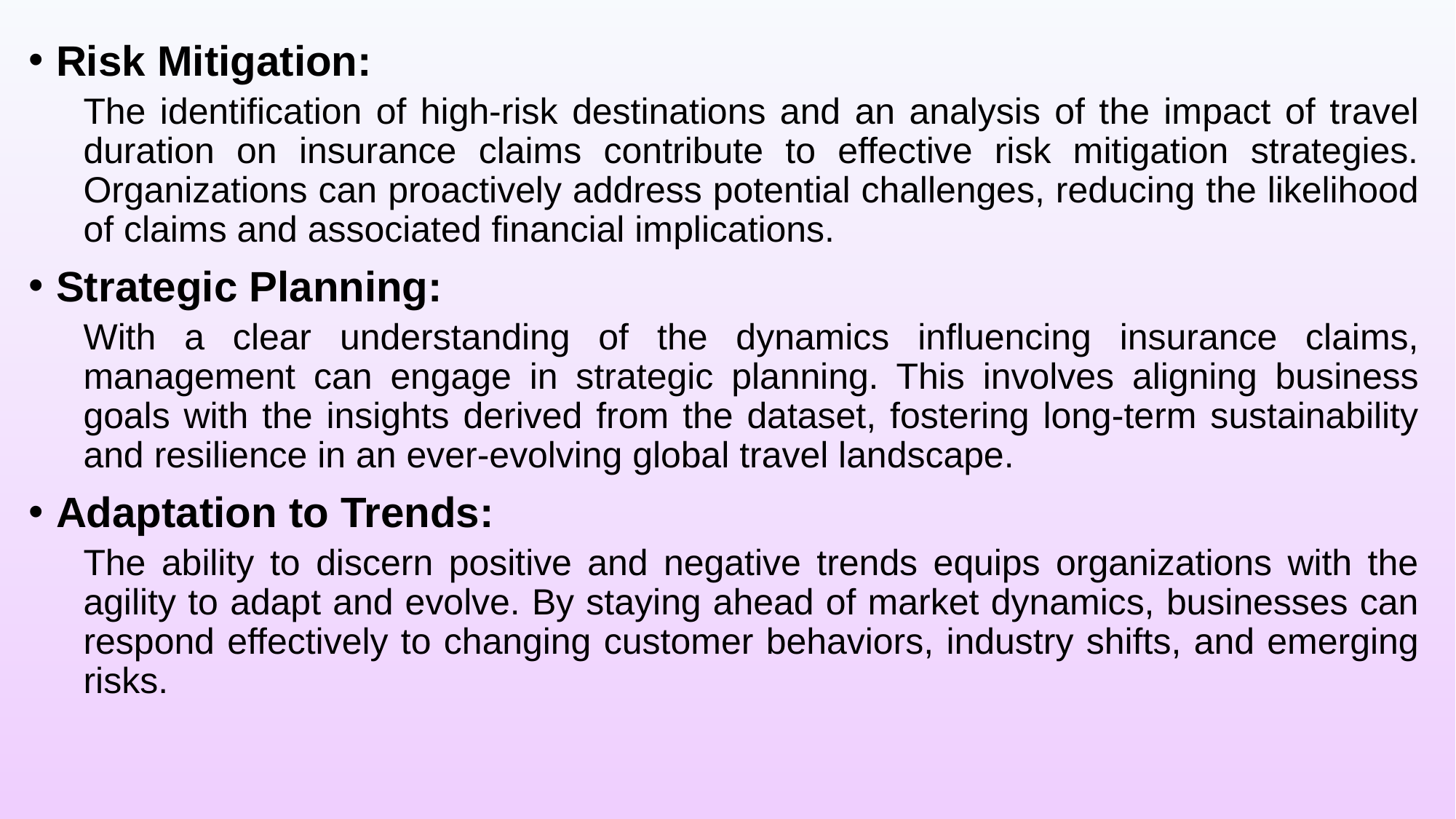

Risk Mitigation:
The identification of high-risk destinations and an analysis of the impact of travel duration on insurance claims contribute to effective risk mitigation strategies. Organizations can proactively address potential challenges, reducing the likelihood of claims and associated financial implications.
Strategic Planning:
With a clear understanding of the dynamics influencing insurance claims, management can engage in strategic planning. This involves aligning business goals with the insights derived from the dataset, fostering long-term sustainability and resilience in an ever-evolving global travel landscape.
Adaptation to Trends:
The ability to discern positive and negative trends equips organizations with the agility to adapt and evolve. By staying ahead of market dynamics, businesses can respond effectively to changing customer behaviors, industry shifts, and emerging risks.